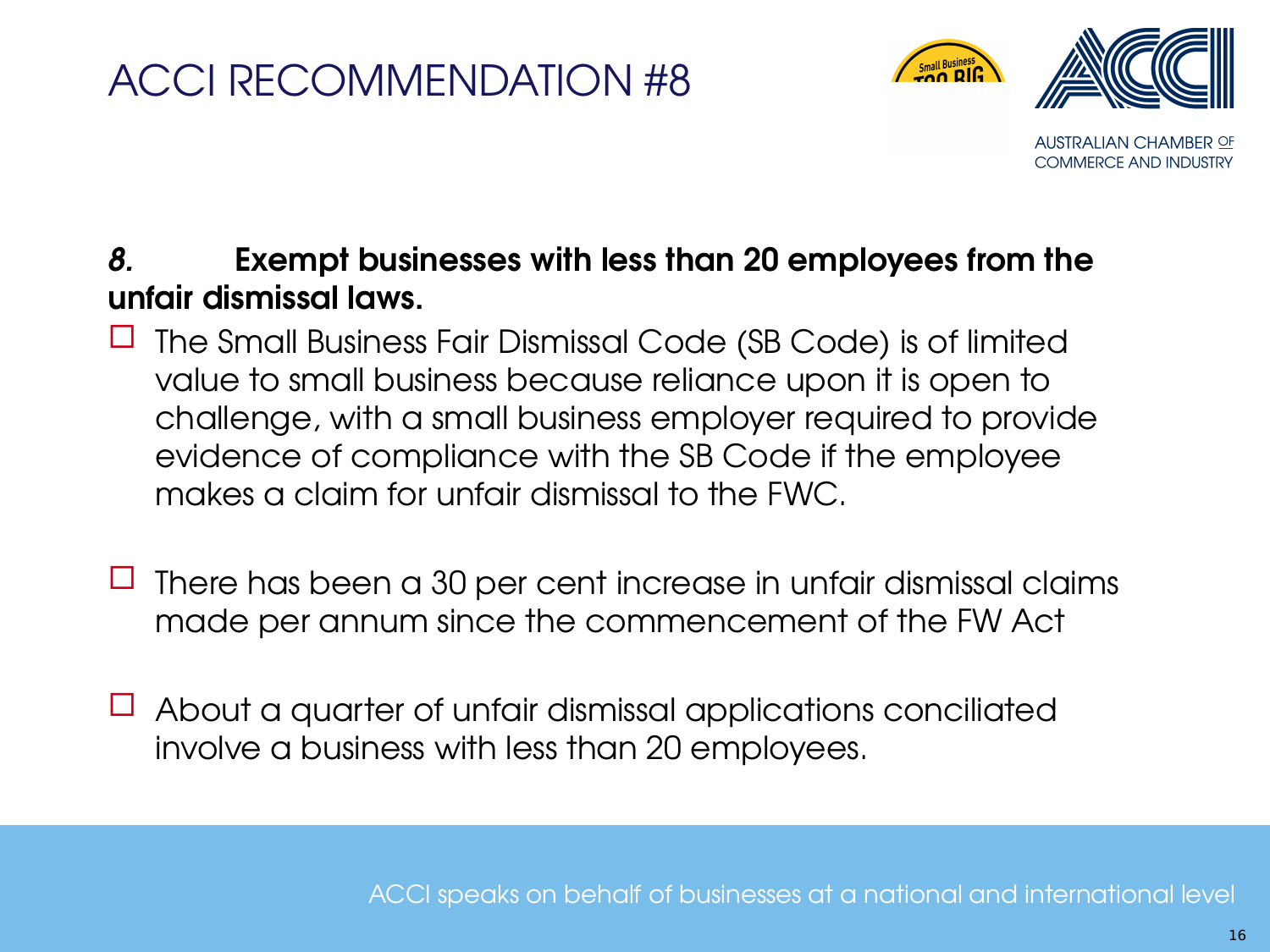

# ACCI RECOMMENDATION #8
8.	Exempt businesses with less than 20 employees from the 	unfair dismissal laws.
The Small Business Fair Dismissal Code (SB Code) is of limited value to small business because reliance upon it is open to challenge, with a small business employer required to provide evidence of compliance with the SB Code if the employee makes a claim for unfair dismissal to the FWC.

There has been a 30 per cent increase in unfair dismissal claims made per annum since the commencement of the FW Act

About a quarter of unfair dismissal applications conciliated involve a business with less than 20 employees.

16